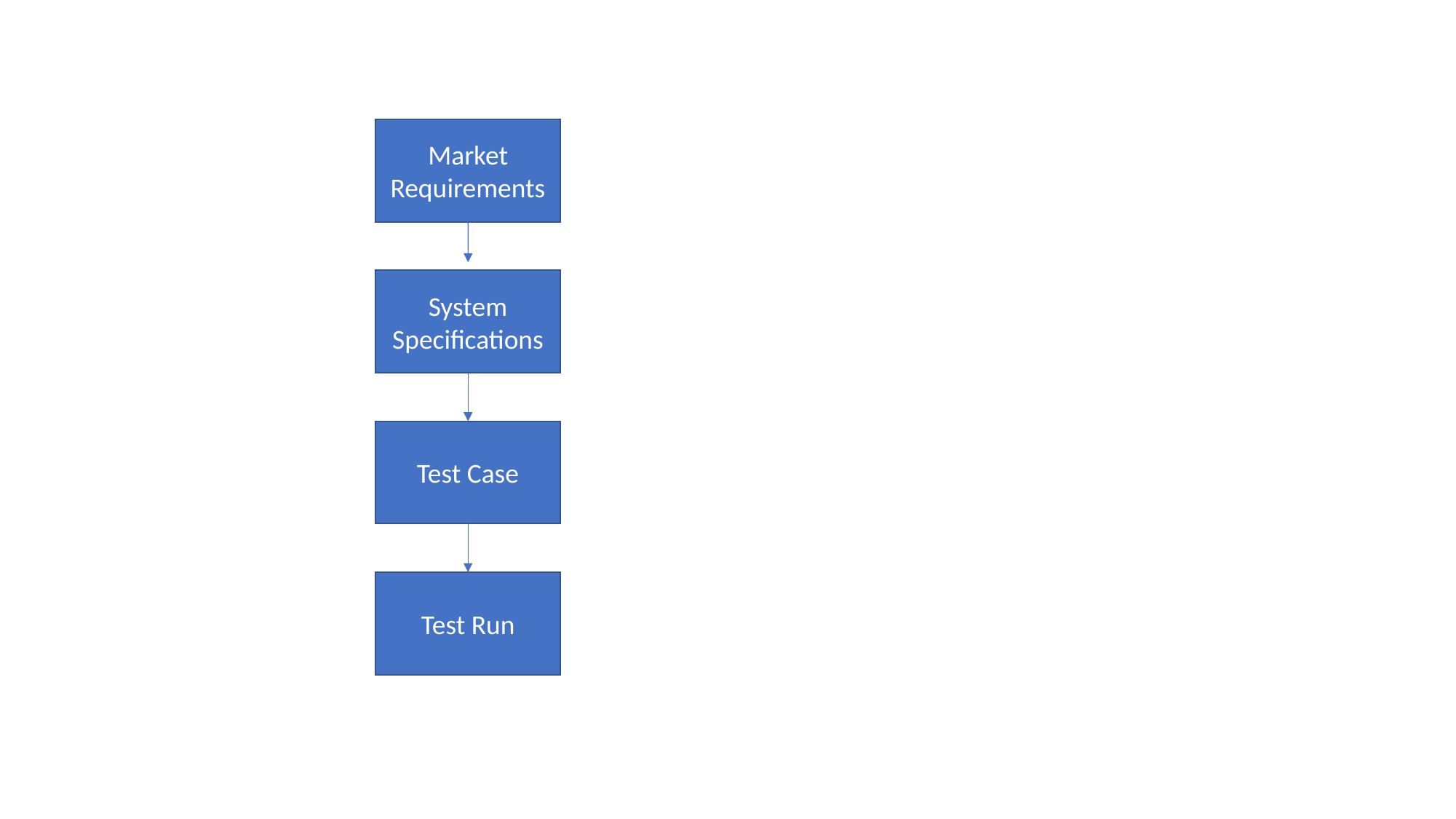

Market Requirements
System Specifications
Test Case
Test Run